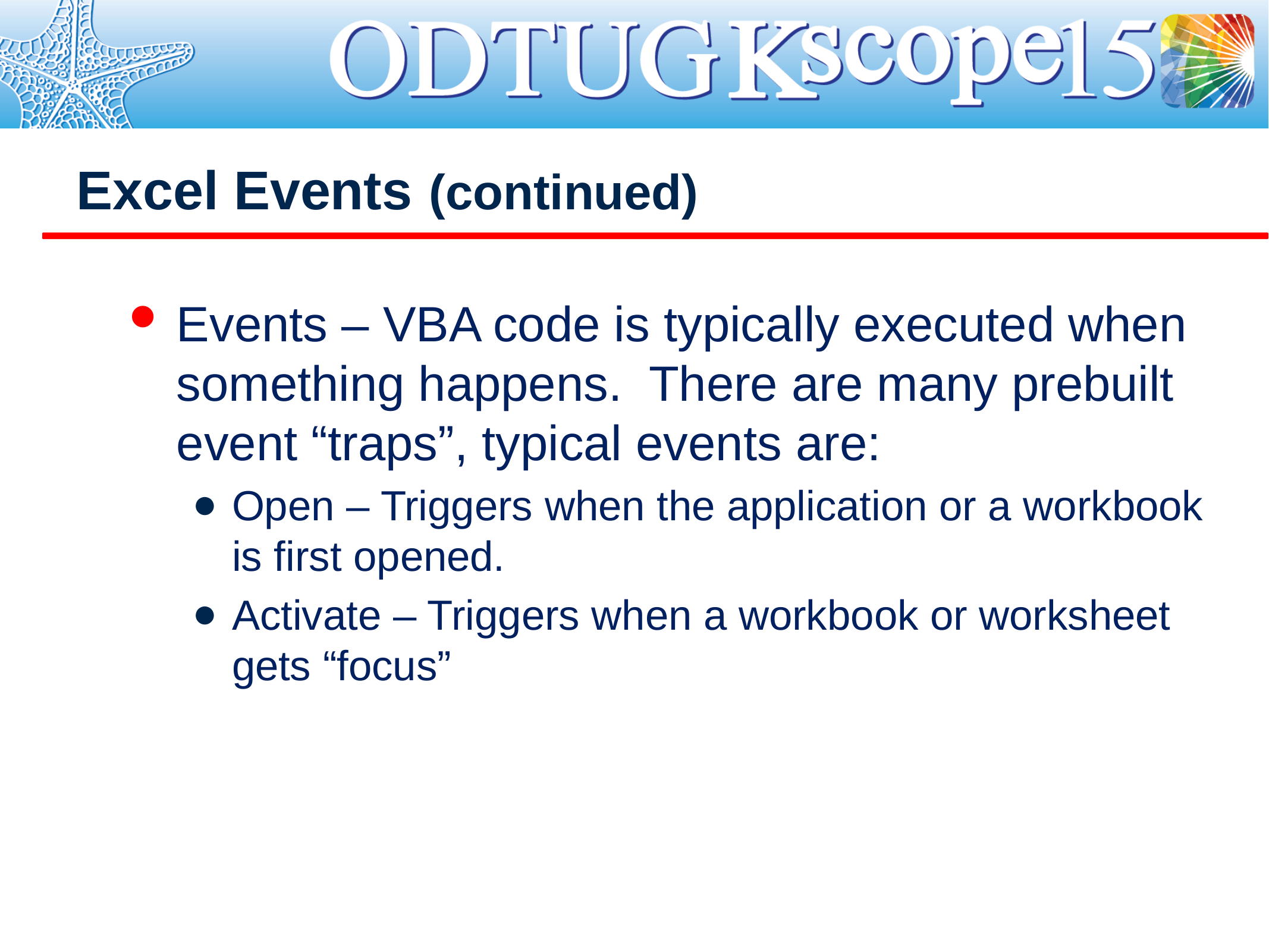

# Excel Events (continued)
Events – VBA code is typically executed when something happens.  There are many prebuilt event “traps”, typical events are:
Open – Triggers when the application or a workbook is first opened.
Activate – Triggers when a workbook or worksheet gets “focus”